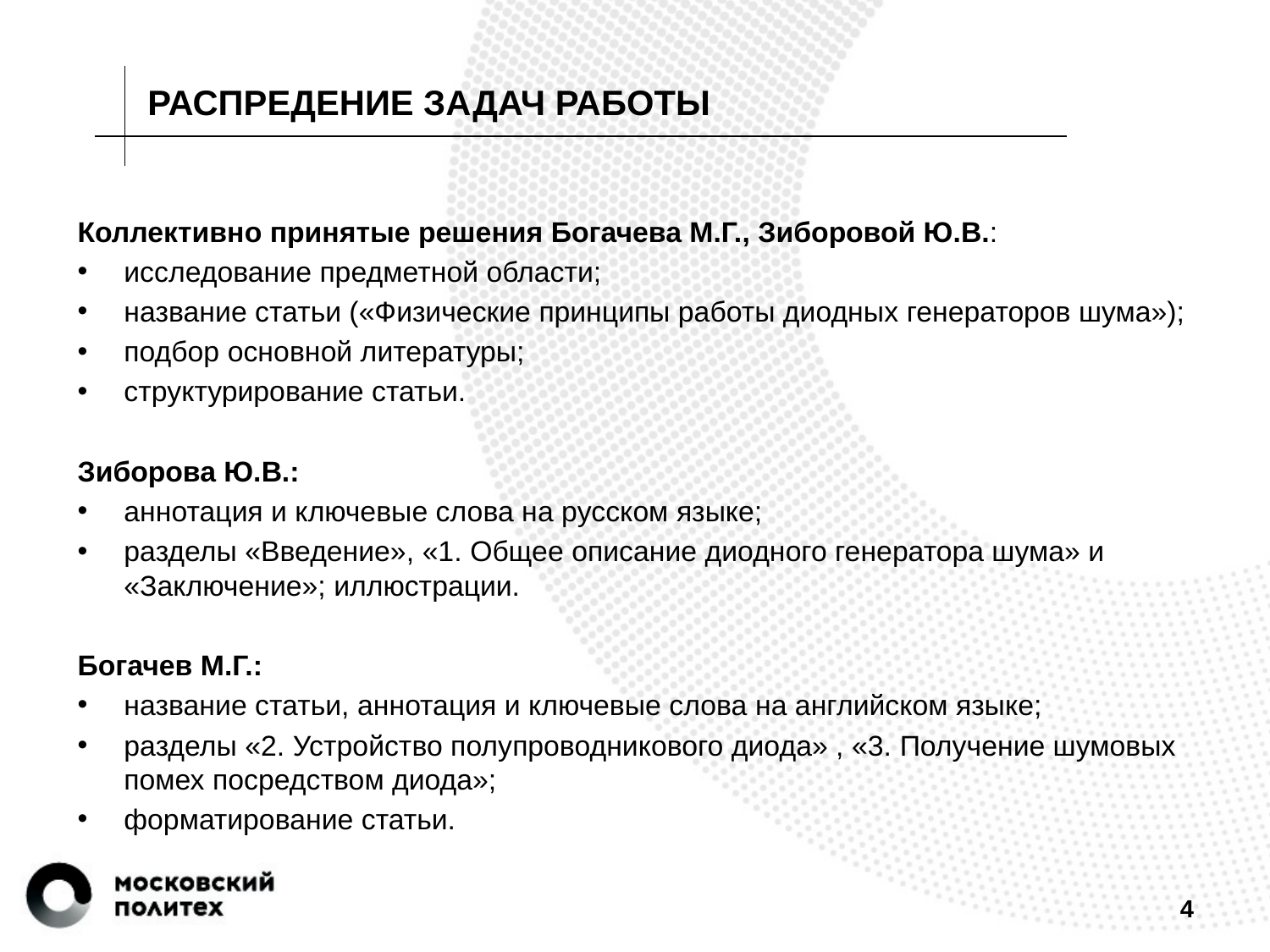

РАСПРЕДЕНИЕ ЗАДАЧ РАБОТЫ
Коллективно принятые решения Богачева М.Г., Зиборовой Ю.В.:
исследование предметной области;
название статьи («Физические принципы работы диодных генераторов шума»);
подбор основной литературы;
структурирование статьи.

Зиборова Ю.В.:
аннотация и ключевые слова на русском языке;
разделы «Введение», «1. Общее описание диодного генератора шума» и «Заключение»; иллюстрации.

Богачев М.Г.:
название статьи, аннотация и ключевые слова на английском языке;
разделы «2. Устройство полупроводникового диода» , «3. Получение шумовых помех посредством диода»;
форматирование статьи.
4